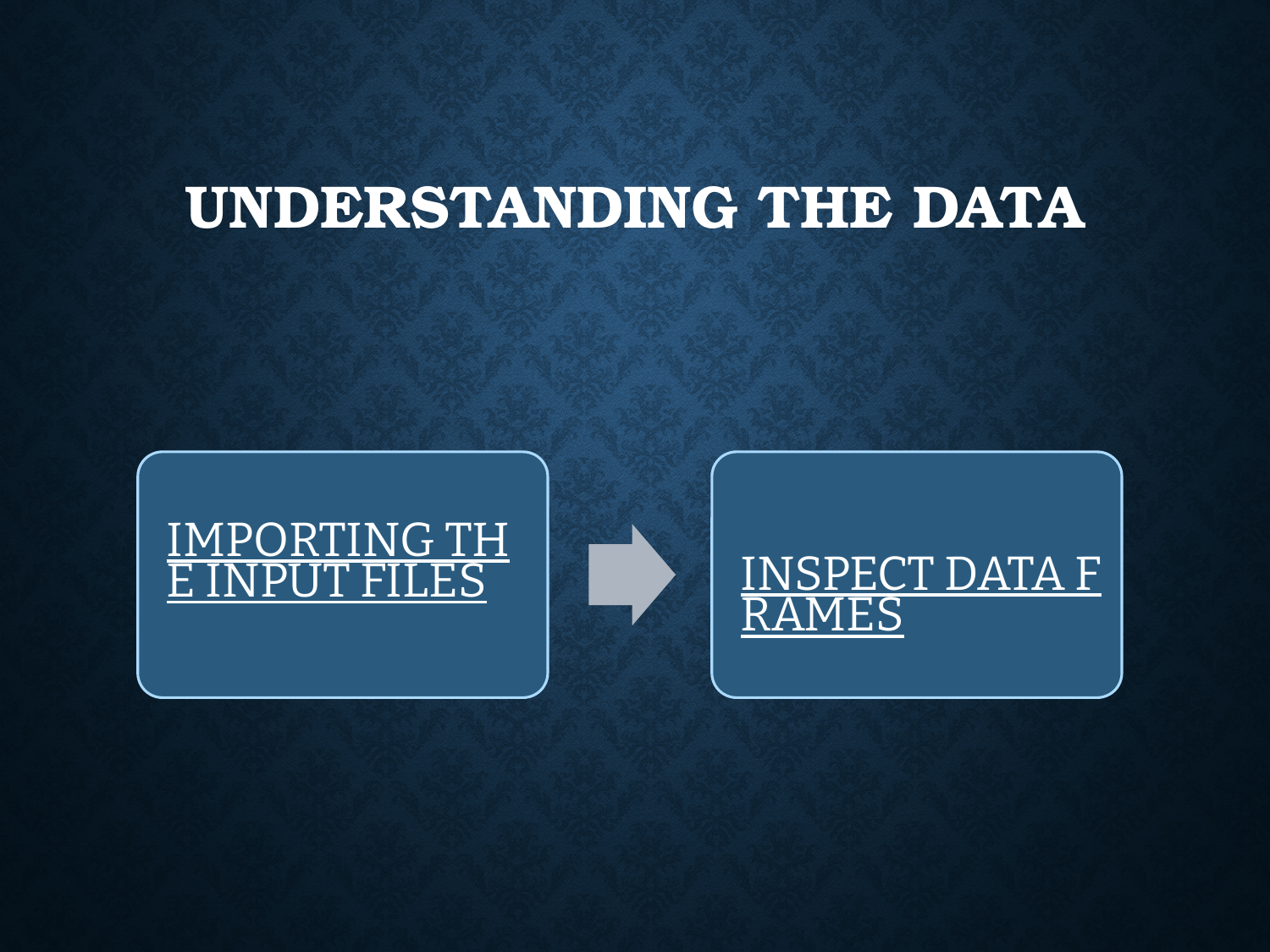

# UNDERSTANDING THE DATA
IMPORTING THE INPUT FILES

INSPECT DATA FRAMES